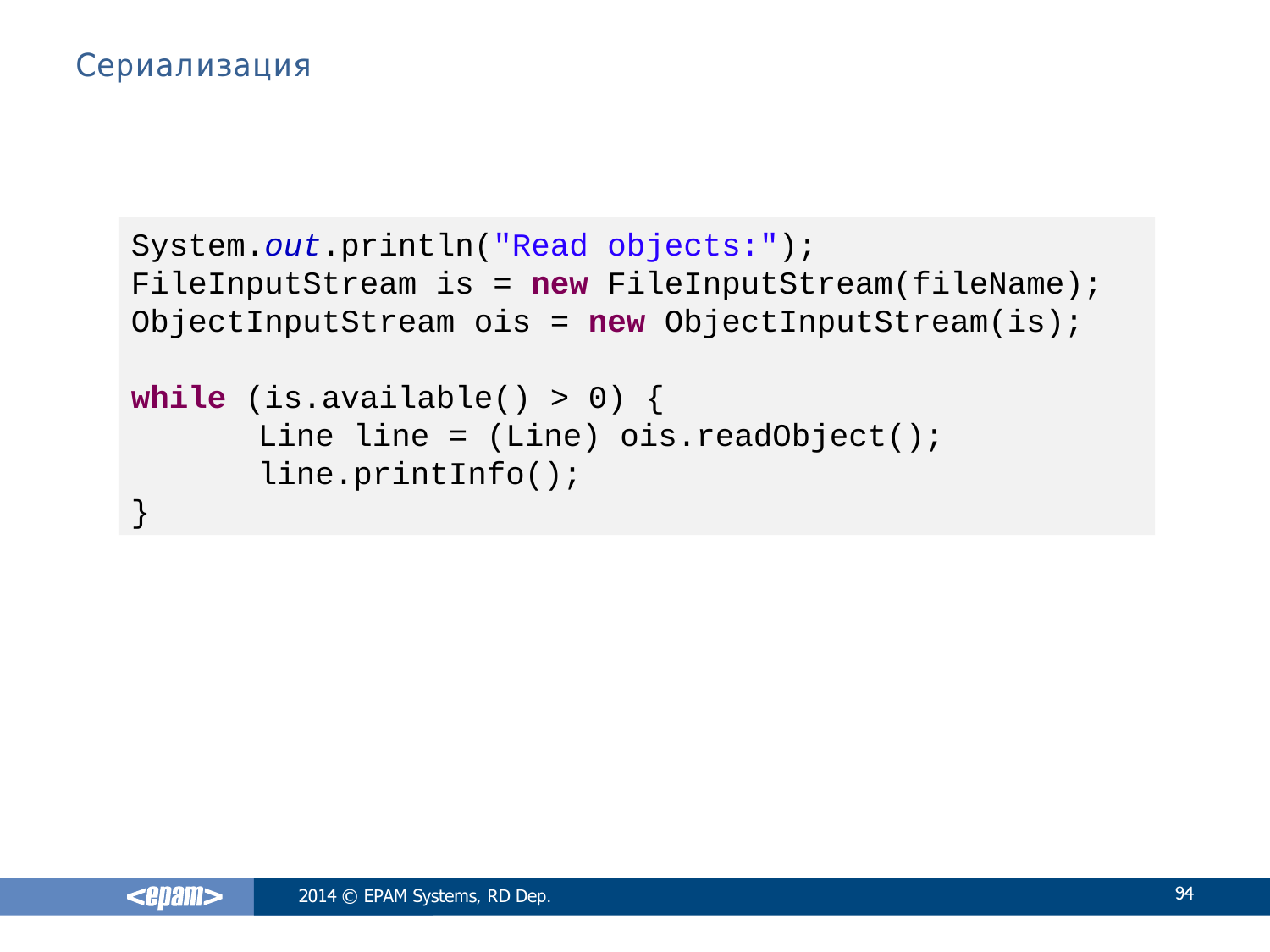

# Сериализация
System.out.println("Read objects:");
FileInputStream is = new FileInputStream(fileName);
ObjectInputStream ois = new ObjectInputStream(is);

while (is.available() > 0) {
	Line line = (Line) ois.readObject();
	line.printInfo();
}
94
2014 © EPAM Systems, RD Dep.